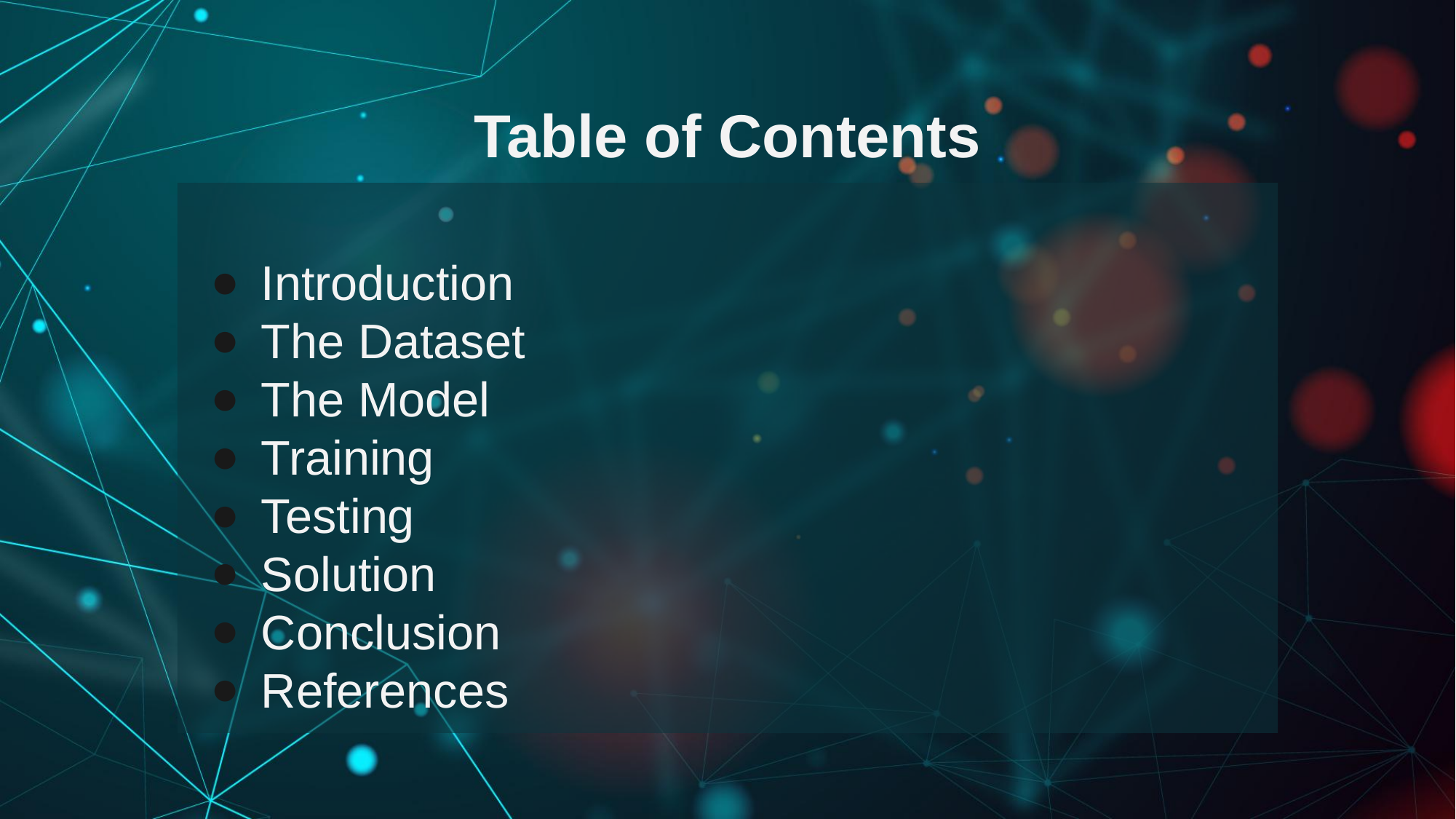

# Table of Contents

Introduction
The Dataset
The Model
Training
Testing
Solution
Conclusion
References